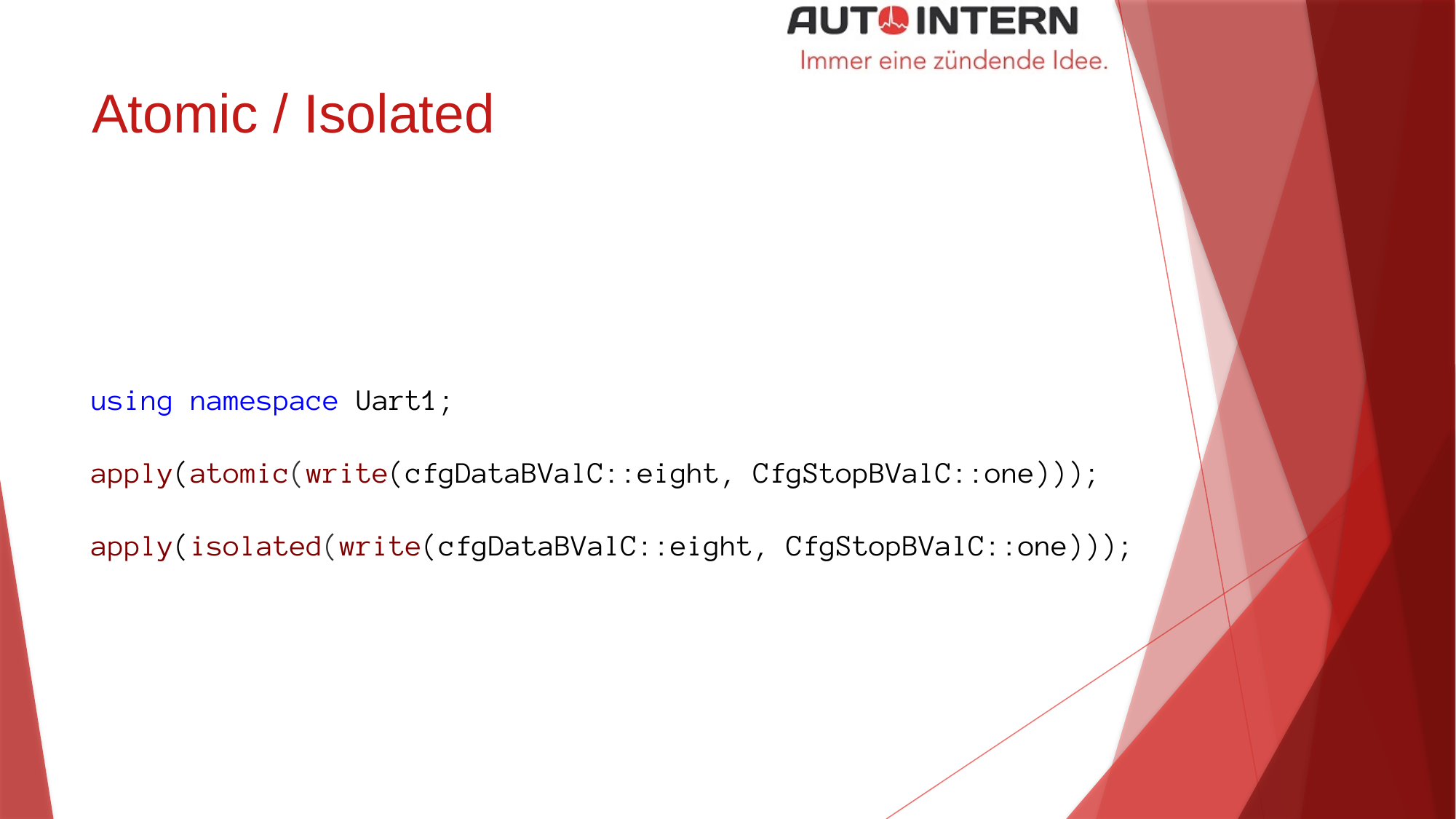

# Atomic / Isolated
using namespace Uart1;

apply(atomic(write(cfgDataBValC::eight, CfgStopBValC::one)));

apply(isolated(write(cfgDataBValC::eight, CfgStopBValC::one)));